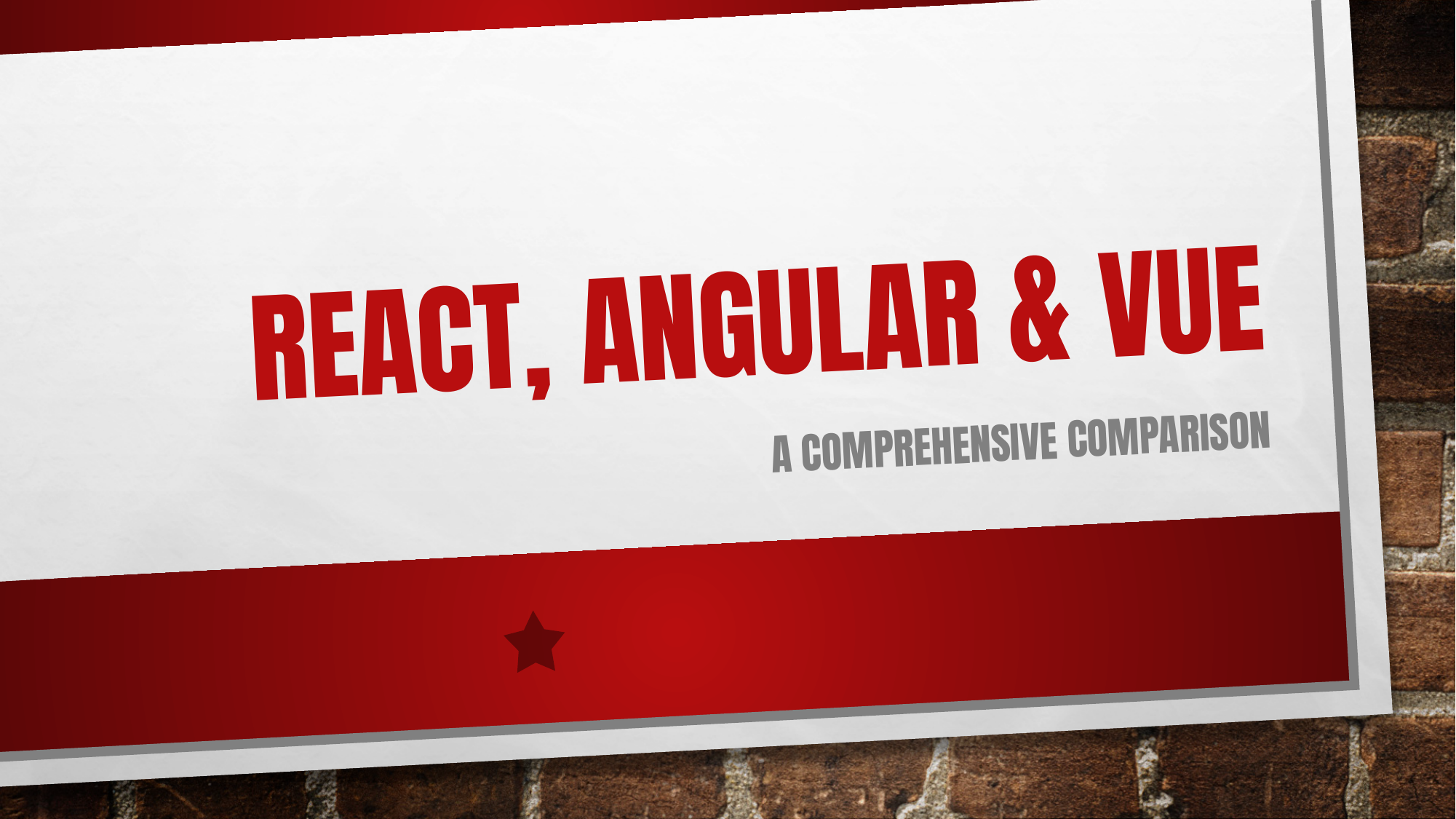

# REACT, ANGULAR & VUE
A Comprehensive comparison